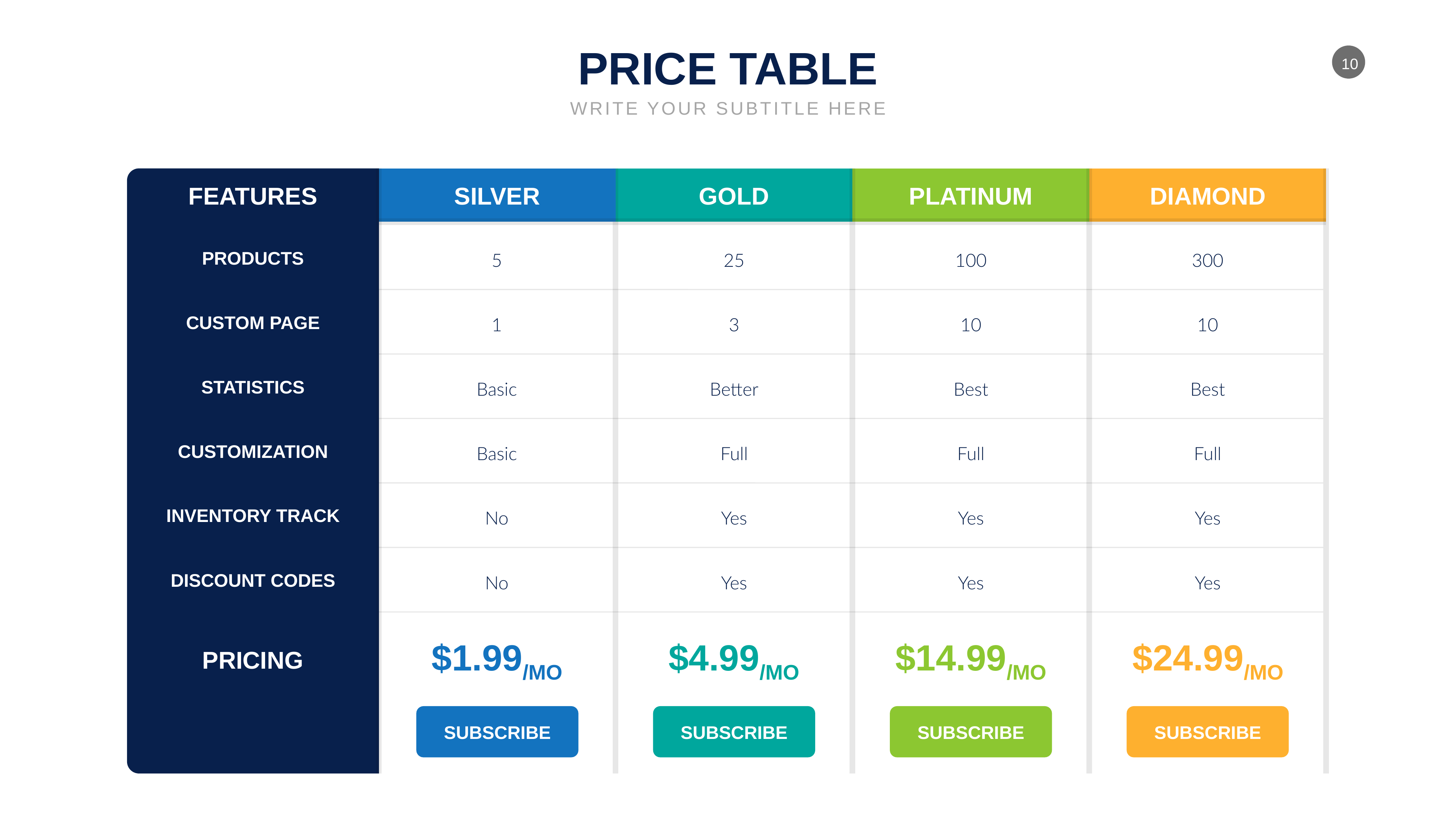

PRICE TABLE
WRITE YOUR SUBTITLE HERE

FEATURES
SILVER
GOLD
PLATINUM
DIAMOND

5
25
100
300
PRODUCTS

1
3
10
10
CUSTOM PAGE

Basic
Better
Best
Best
STATISTICS

Basic
Full
Full
Full
CUSTOMIZATION

No
Yes
Yes
Yes
INVENTORY TRACK

No
Yes
Yes
Yes
DISCOUNT CODES

$1.99/MO
$4.99/MO
$14.99/MO
$24.99/MO
PRICING

SUBSCRIBE
SUBSCRIBE
SUBSCRIBE
SUBSCRIBE